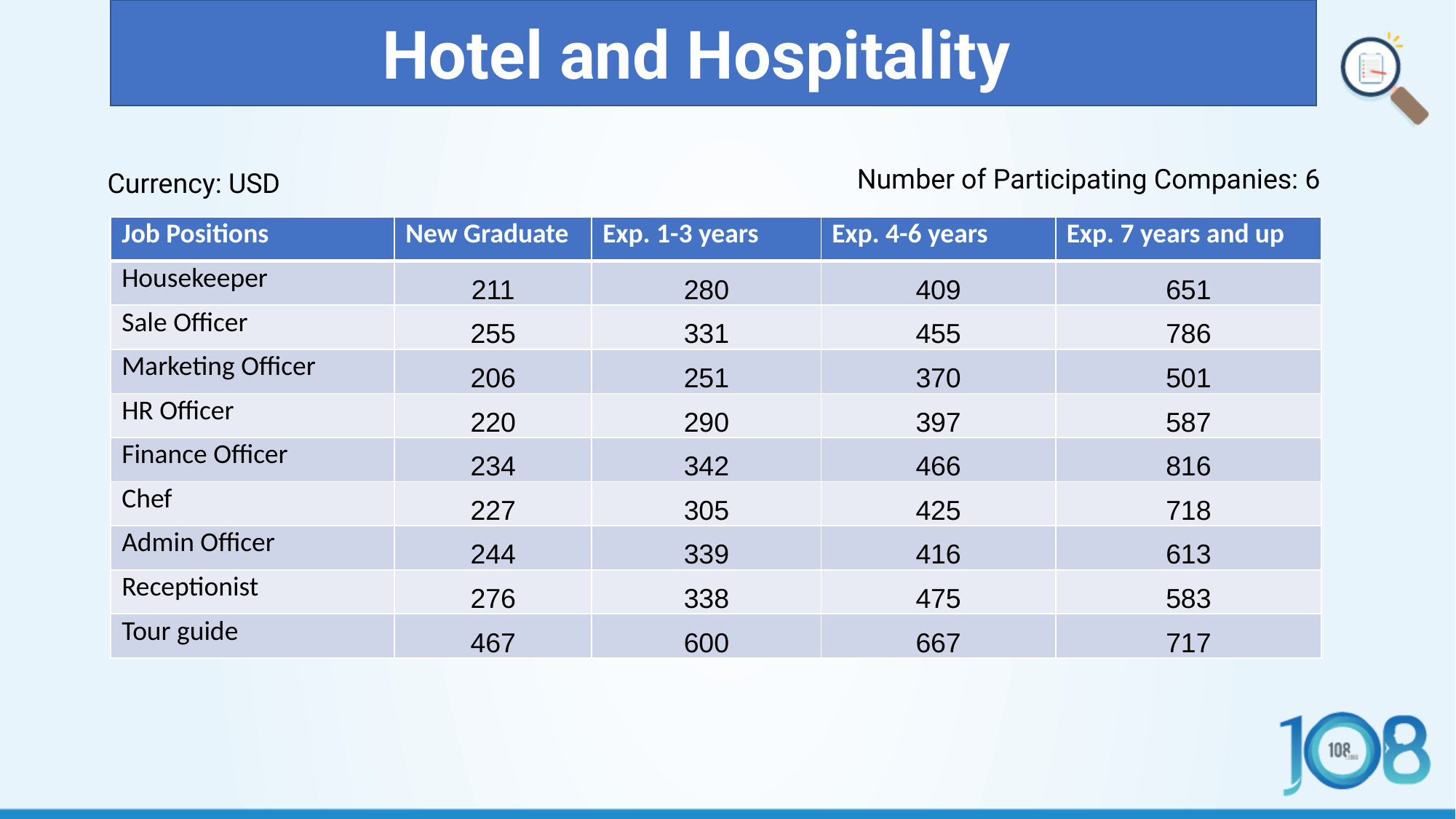

Hotel and Hospitality
Number of Participating Companies: 6
Currency: USD
| Job Positions | New Graduate | Exp. 1-3 years | Exp. 4-6 years | Exp. 7 years and up |
| --- | --- | --- | --- | --- |
| Housekeeper | 211 | 280 | 409 | 651 |
| Sale Officer | 255 | 331 | 455 | 786 |
| Marketing Officer | 206 | 251 | 370 | 501 |
| HR Officer | 220 | 290 | 397 | 587 |
| Finance Officer | 234 | 342 | 466 | 816 |
| Chef | 227 | 305 | 425 | 718 |
| Admin Officer | 244 | 339 | 416 | 613 |
| Receptionist | 276 | 338 | 475 | 583 |
| Tour guide | 467 | 600 | 667 | 717 |